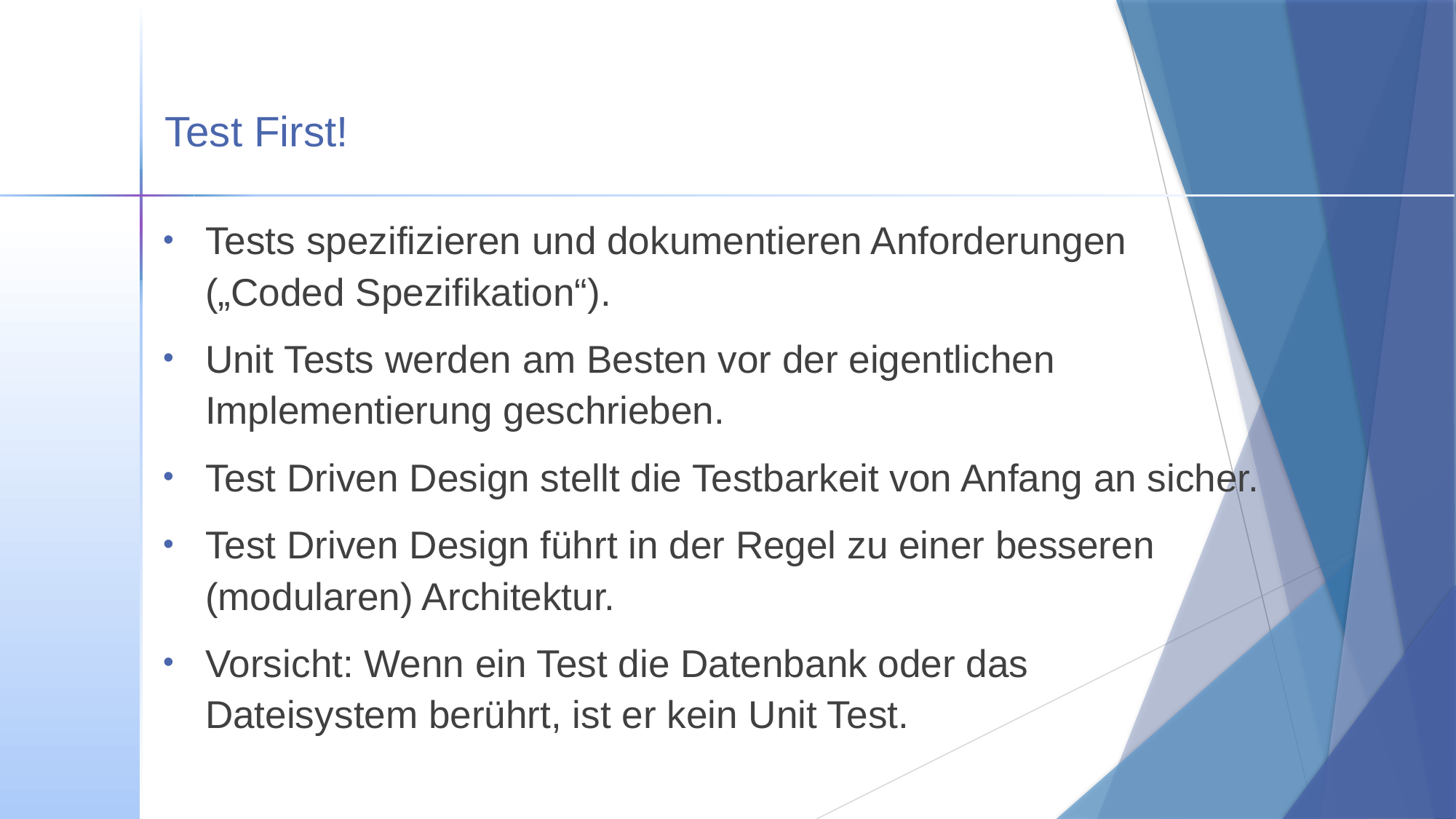

# Test First!
Tests spezifizieren und dokumentieren Anforderungen
(„Coded Spezifikation“).
Unit Tests werden am Besten vor der eigentlichen
Implementierung geschrieben.
Test Driven Design stellt die Testbarkeit von Anfang an sicher.
Test Driven Design führt in der Regel zu einer besseren
(modularen) Architektur.
Vorsicht: Wenn ein Test die Datenbank oder das
Dateisystem berührt, ist er kein Unit Test.